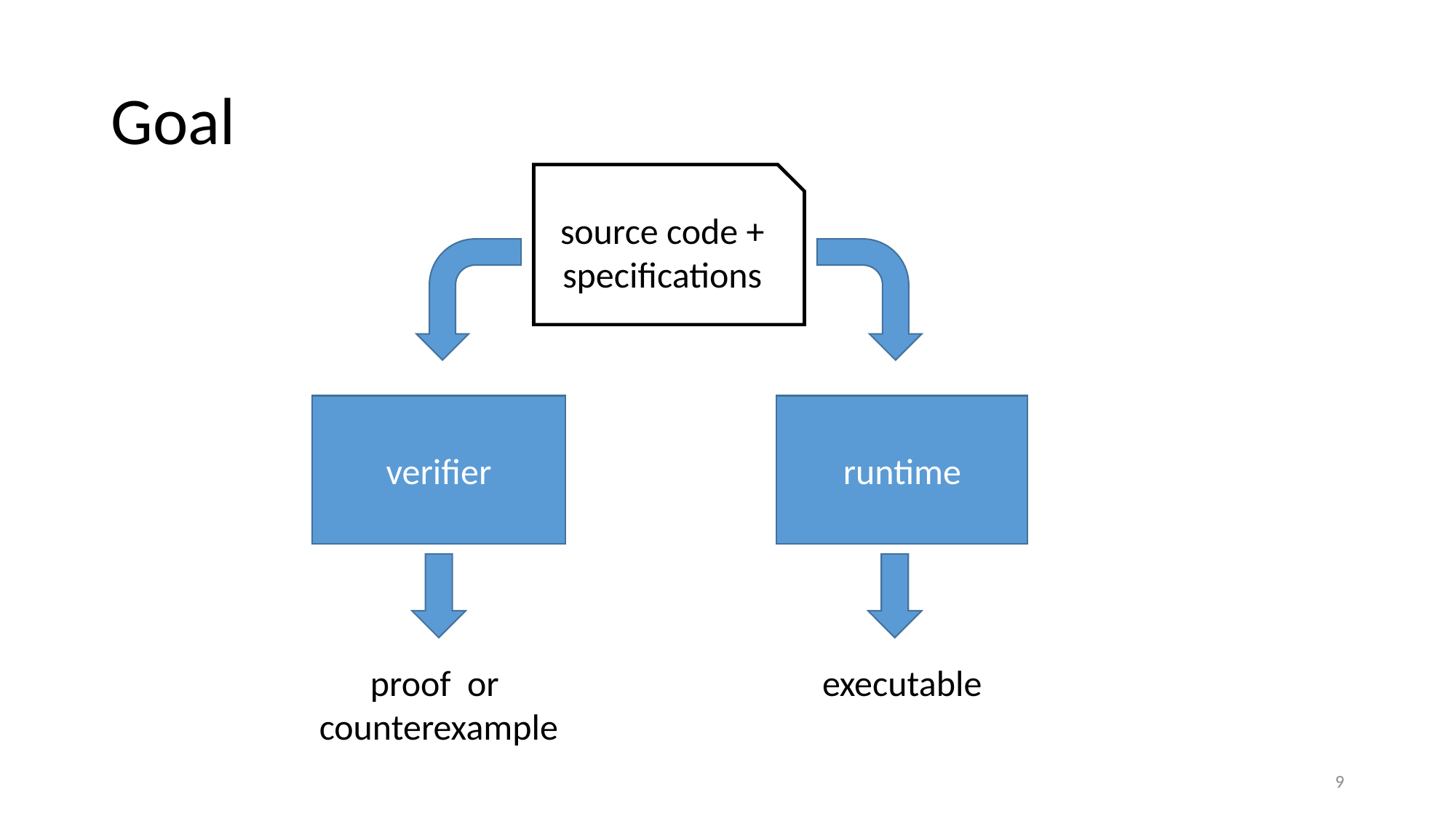

# Goal
source code + specifications

verifier
runtime

proof  or
counterexample
executable
9